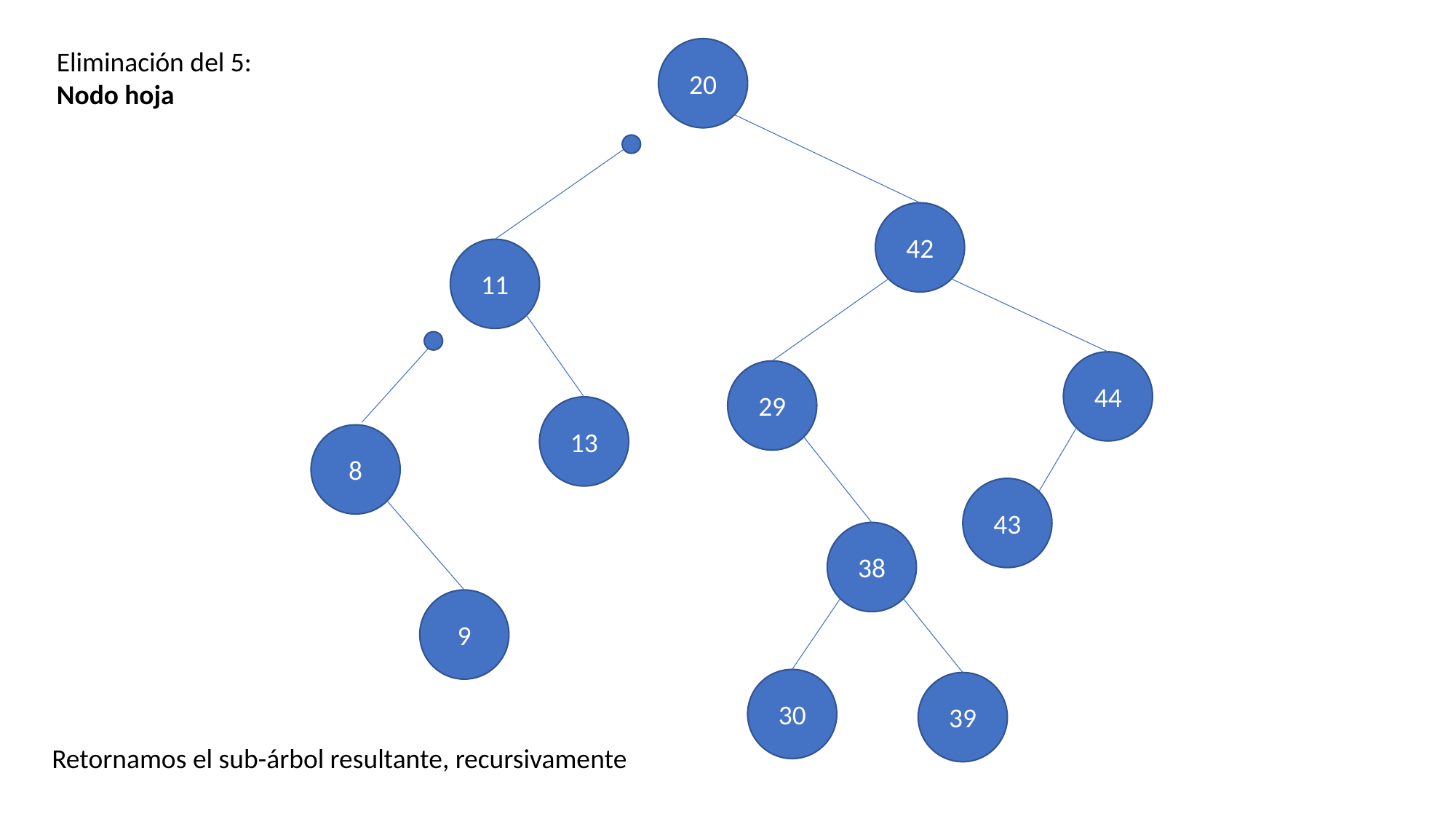

20
Eliminación del 5:
Nodo hoja

42
11

44
29
13
8
43
38
9
30
39
Retornamos el sub-árbol resultante, recursivamente